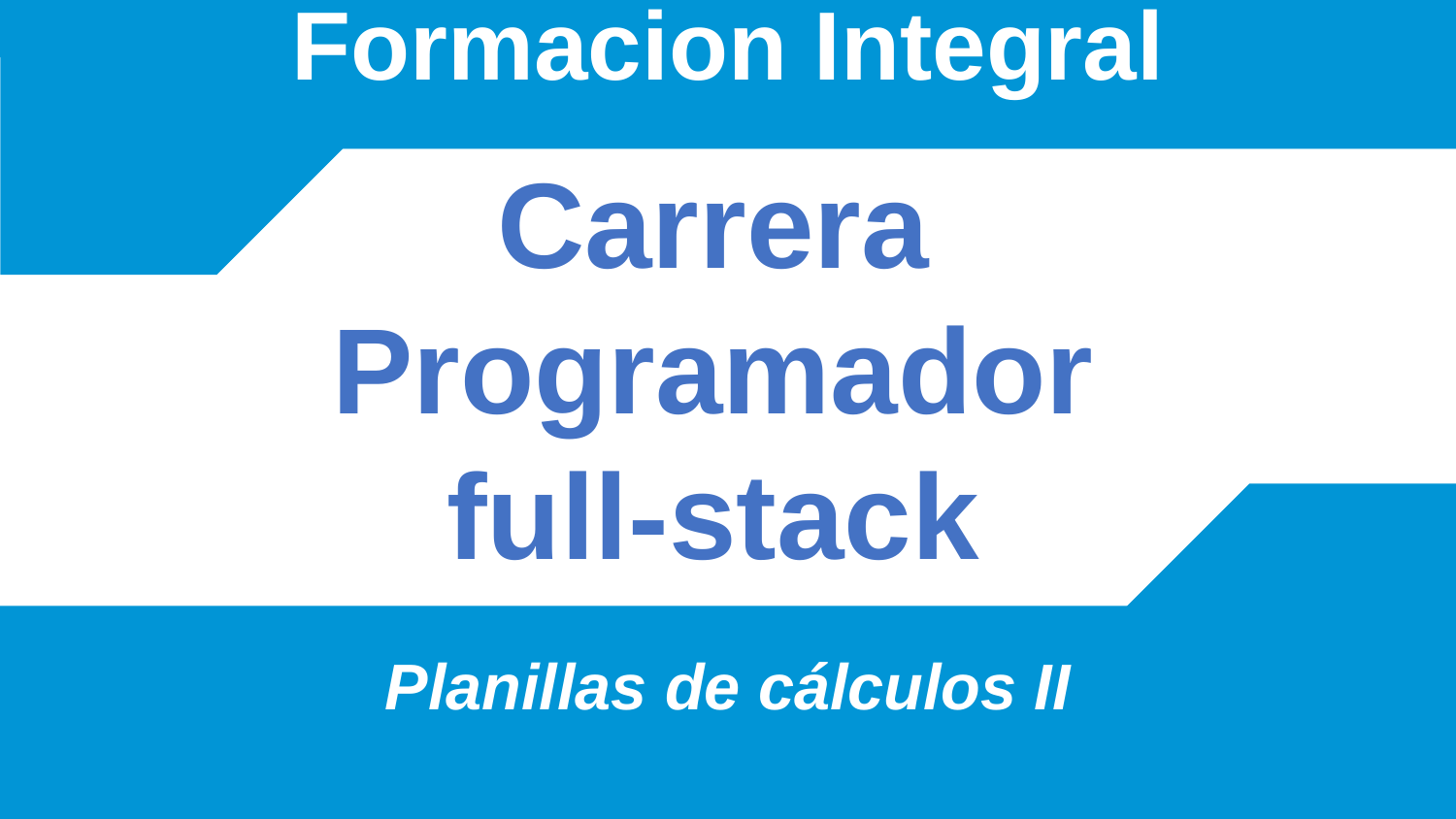

# Formacion Integral
Planillas de cálculos II